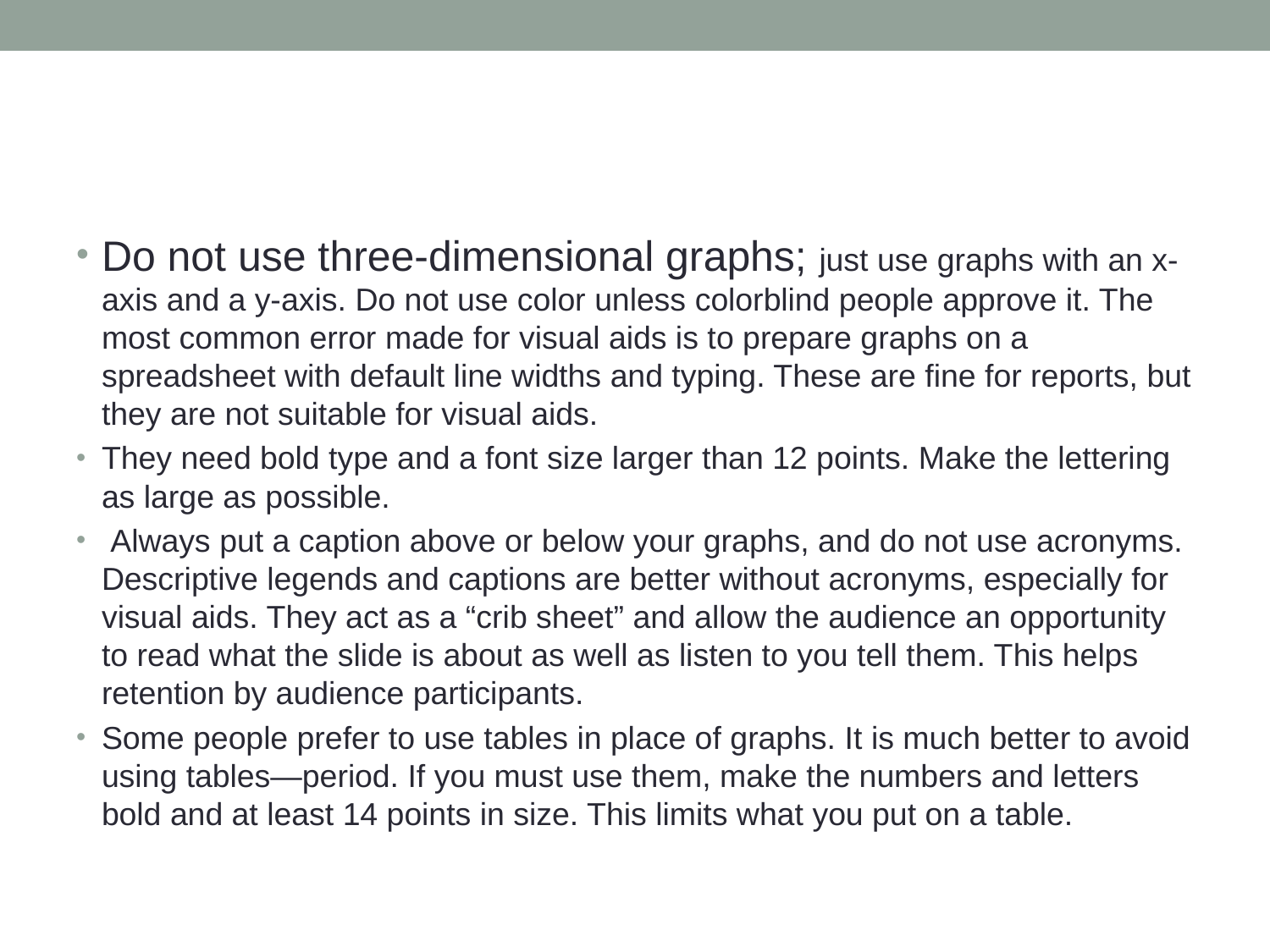

#
Do not use three-dimensional graphs; just use graphs with an x-axis and a y-axis. Do not use color unless colorblind people approve it. The most common error made for visual aids is to prepare graphs on a spreadsheet with default line widths and typing. These are fine for reports, but they are not suitable for visual aids.
They need bold type and a font size larger than 12 points. Make the lettering as large as possible.
 Always put a caption above or below your graphs, and do not use acronyms. Descriptive legends and captions are better without acronyms, especially for visual aids. They act as a “crib sheet” and allow the audience an opportunity to read what the slide is about as well as listen to you tell them. This helps retention by audience participants.
Some people prefer to use tables in place of graphs. It is much better to avoid using tables—period. If you must use them, make the numbers and letters bold and at least 14 points in size. This limits what you put on a table.